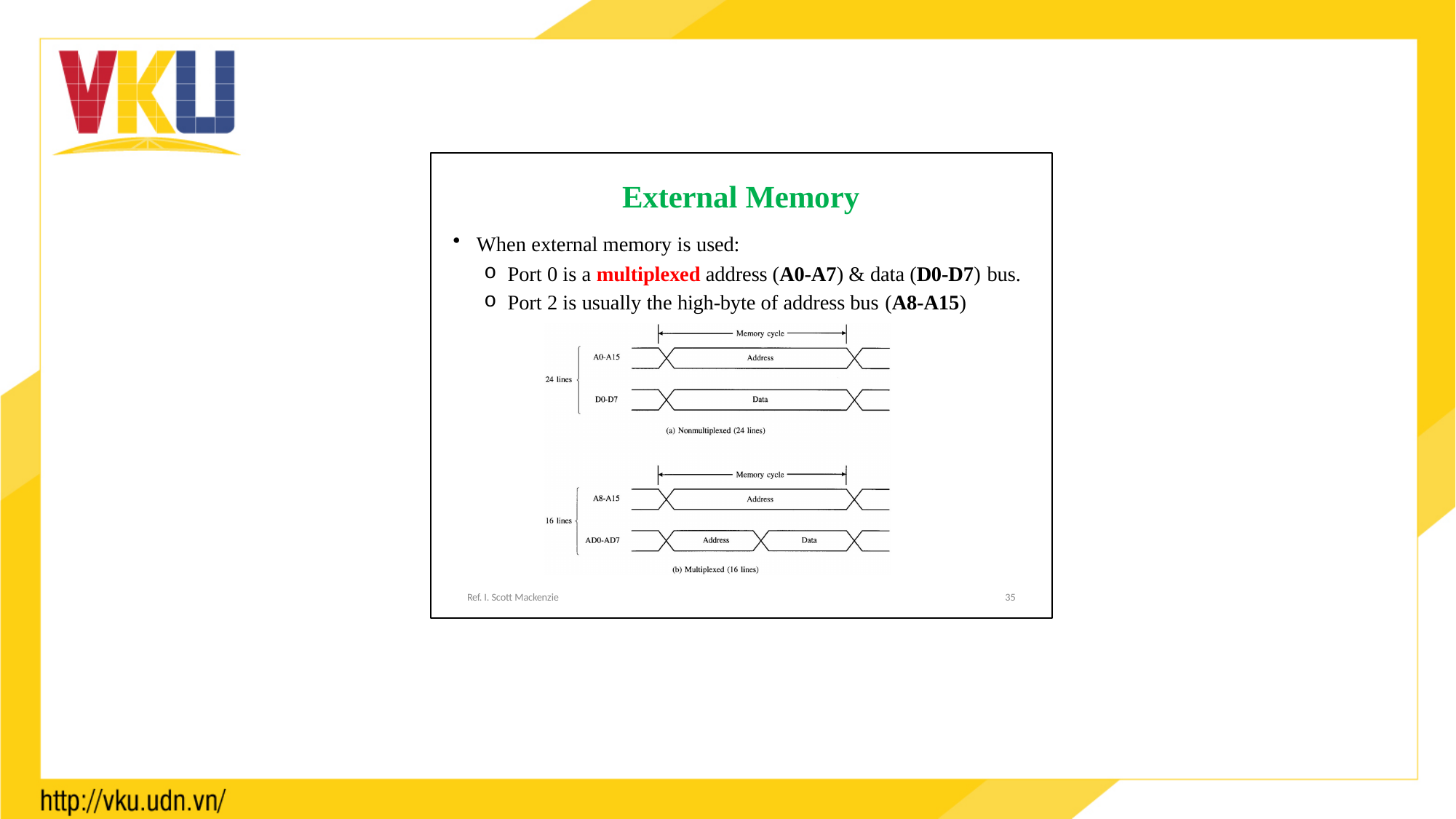

ĐH Bách Khoa - ĐHQG TP.HCM
 - chithong@hcmut.edu.vn

External Memory
When external memory is used:
Port 0 is a multiplexed address (A0-A7) & data (D0-D7) bus.
Port 2 is usually the high-byte of address bus (A8-A15)

Ref. I. Scott Mackenzie
35

35